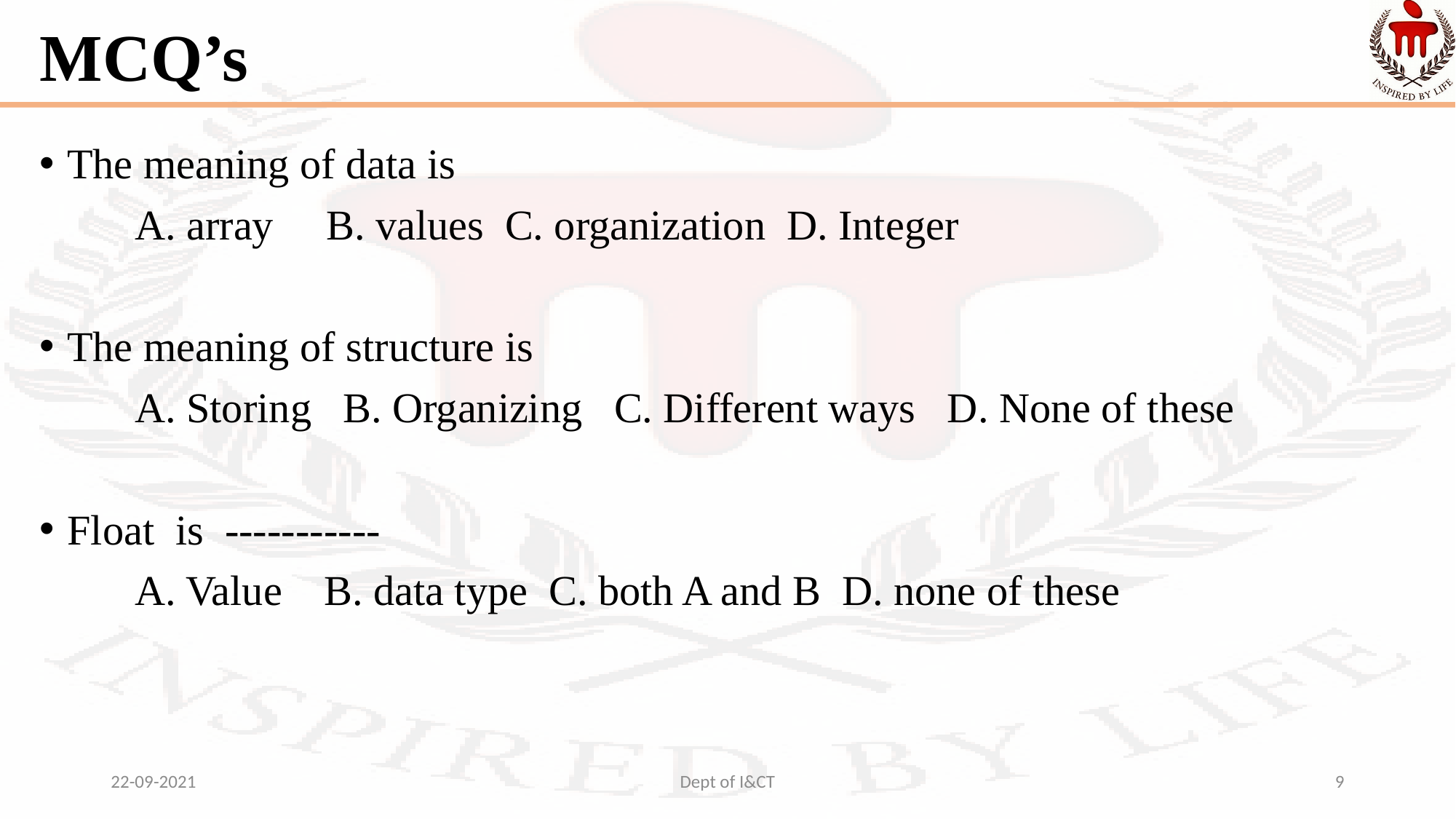

# MCQ’s
The meaning of data is
         A. array     B. values  C. organization  D. Integer

The meaning of structure is
         A. Storing   B. Organizing   C. Different ways   D. None of these

Float  is  -----------
         A. Value    B. data type  C. both A and B  D. none of these
22-09-2021
Dept of I&CT
9